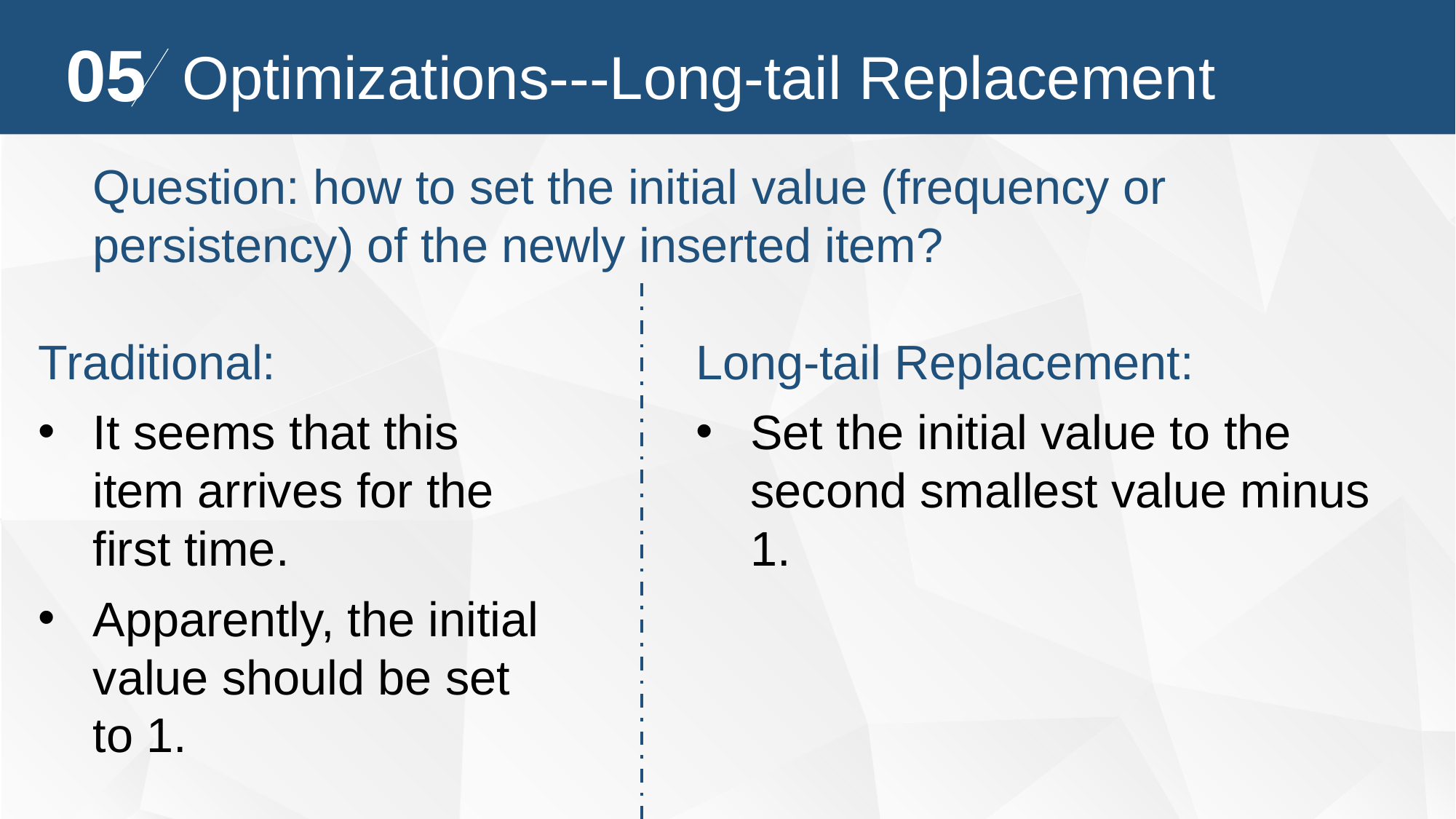

05
Optimizations---Long-tail Replacement
Question: how to set the initial value (frequency or persistency) of the newly inserted item?
Traditional:
It seems that this item arrives for the first time.
Apparently, the initial value should be set to 1.

Long-tail Replacement:
Set the initial value to the second smallest value minus 1.